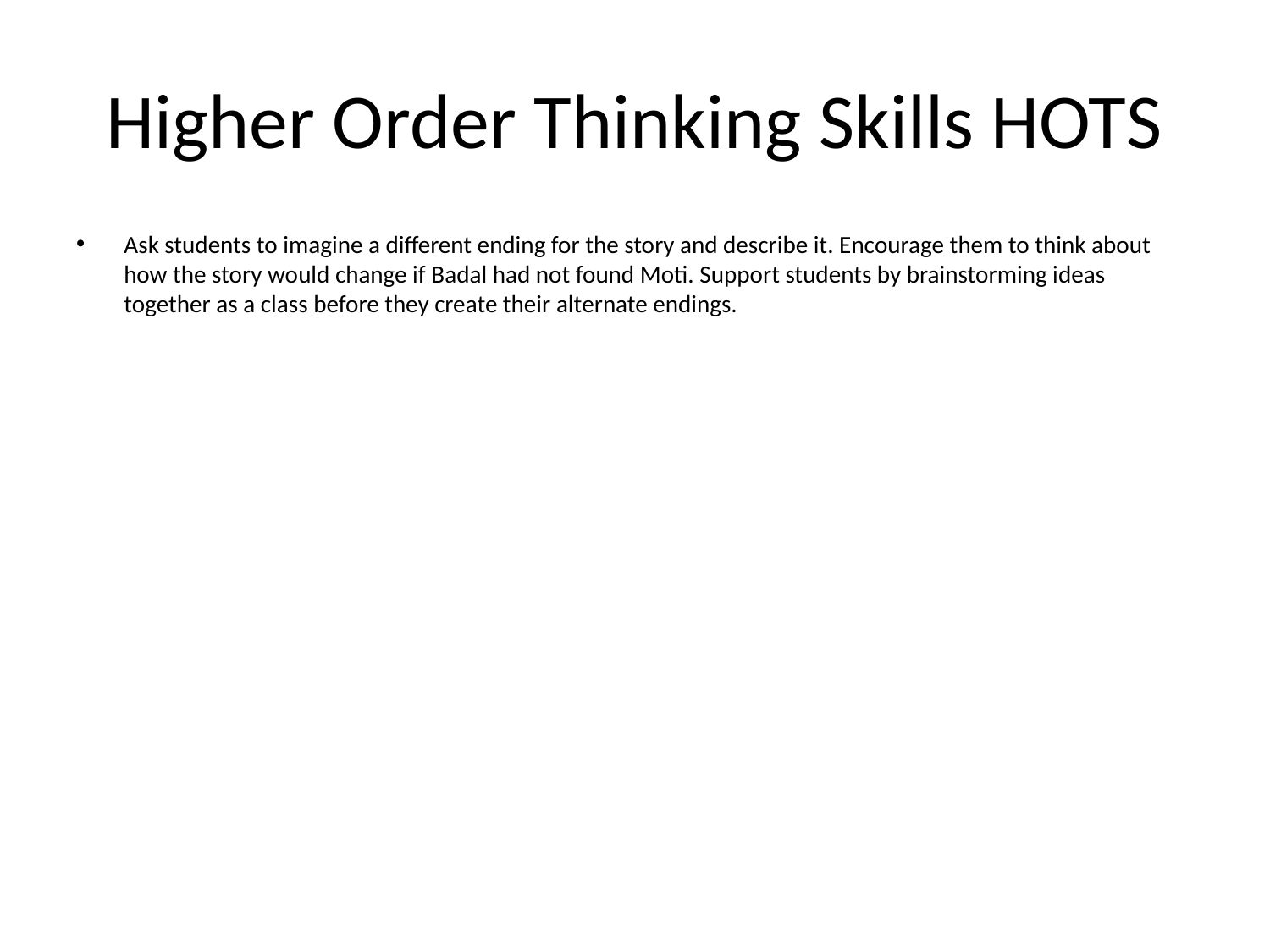

# Higher Order Thinking Skills HOTS
Ask students to imagine a different ending for the story and describe it. Encourage them to think about how the story would change if Badal had not found Moti. Support students by brainstorming ideas together as a class before they create their alternate endings.